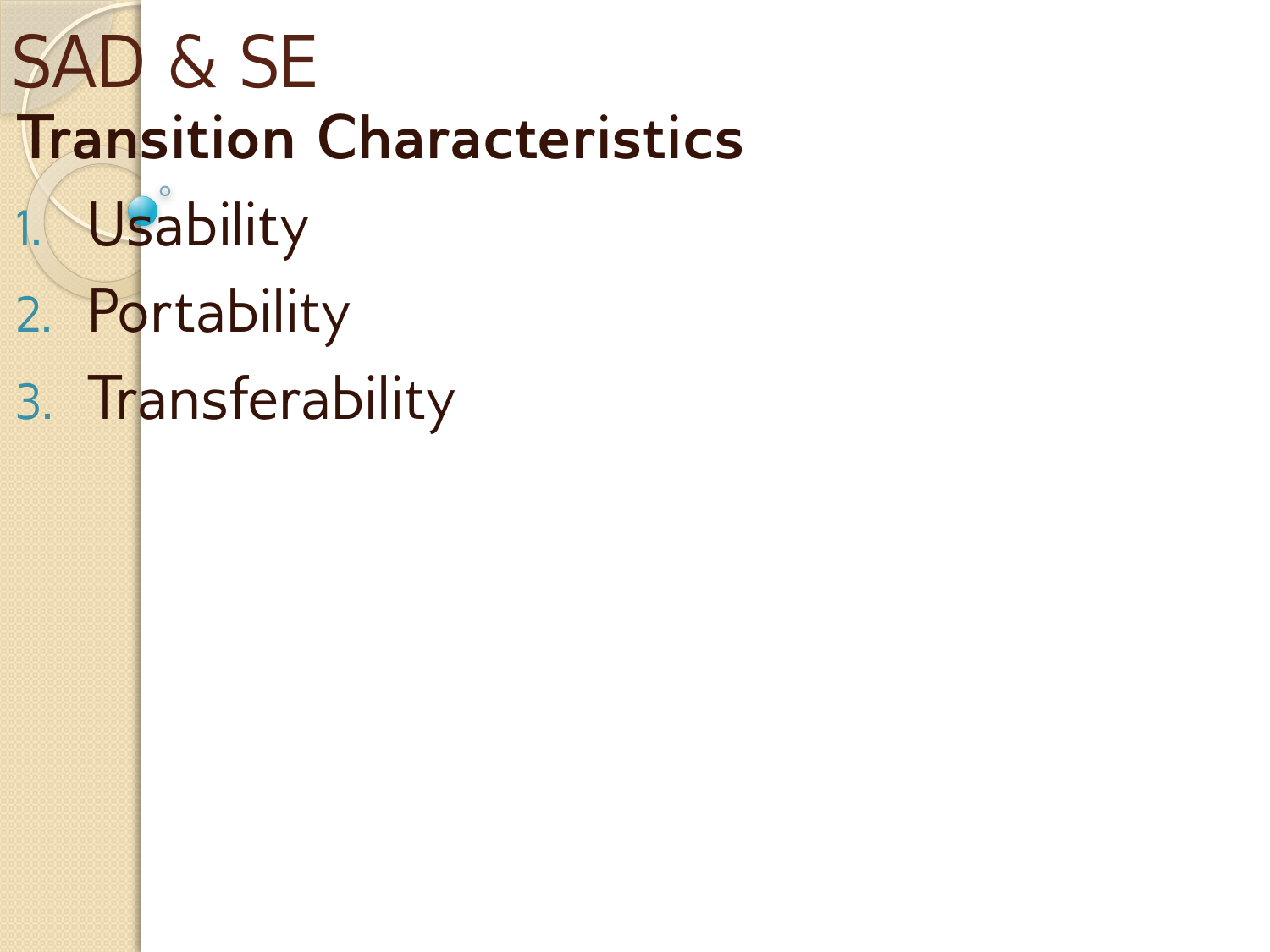

# SAD & SE
Transition Characteristics
Usability
Portability
Transferability